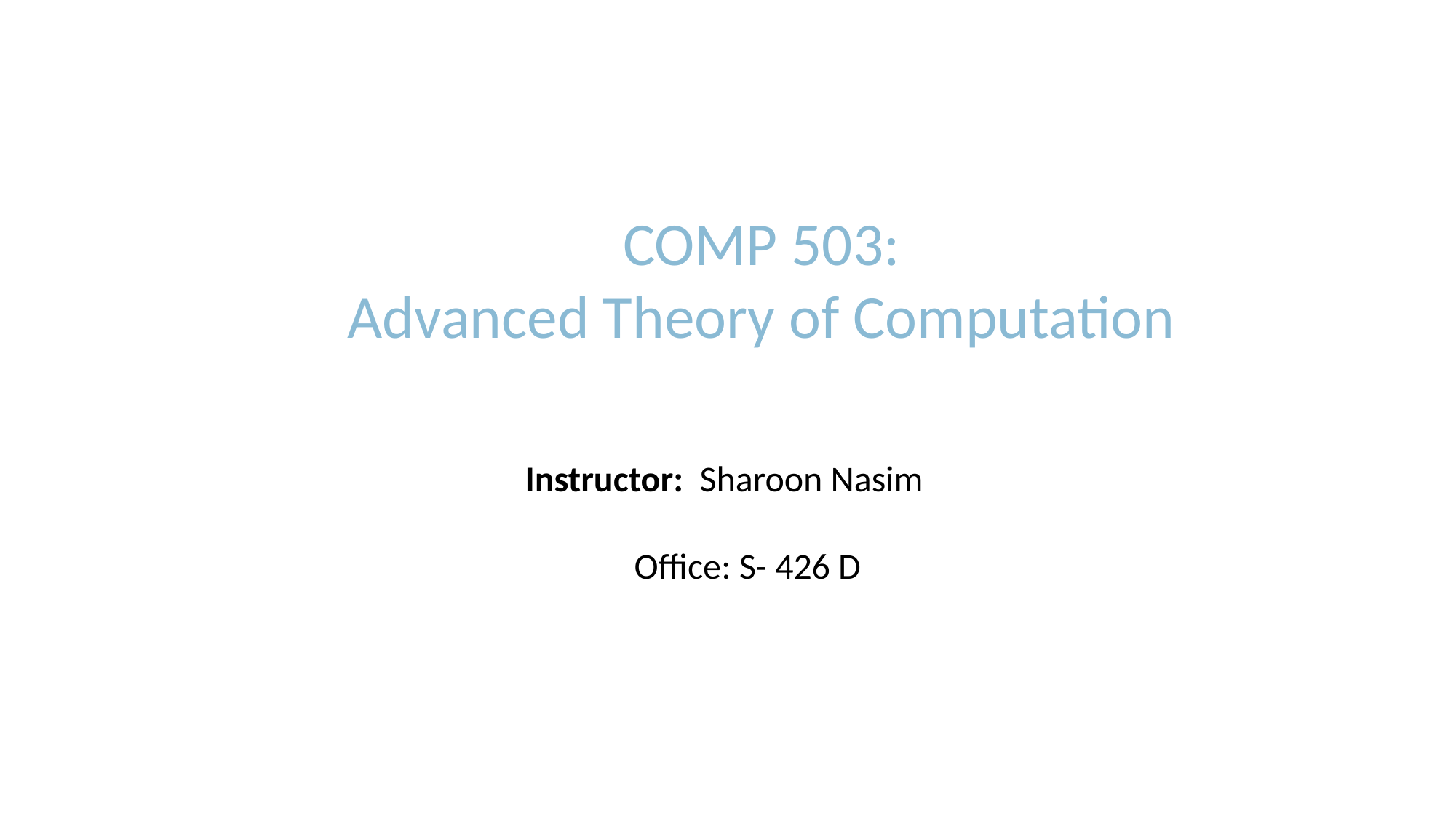

COMP 503:
Advanced Theory of Computation
Instructor:  Sharoon Nasim
	Office: S- 426 D